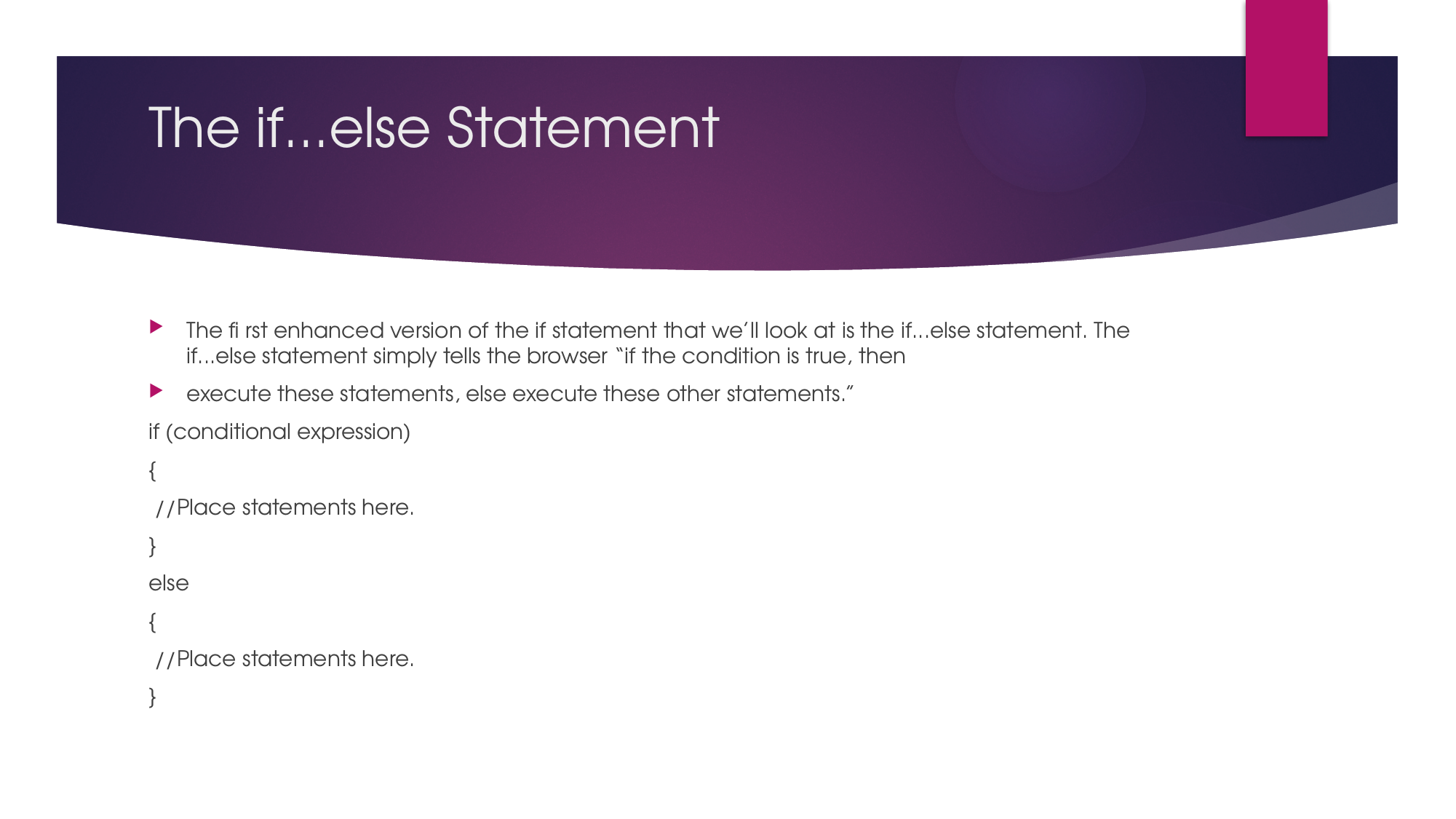

# The if...else Statement
The fi rst enhanced version of the if statement that we’ll look at is the if...else statement. The if...else statement simply tells the browser “if the condition is true, then
execute these statements, else execute these other statements.”
if (conditional expression)
{
 //Place statements here.
}
else
{
 //Place statements here.
}